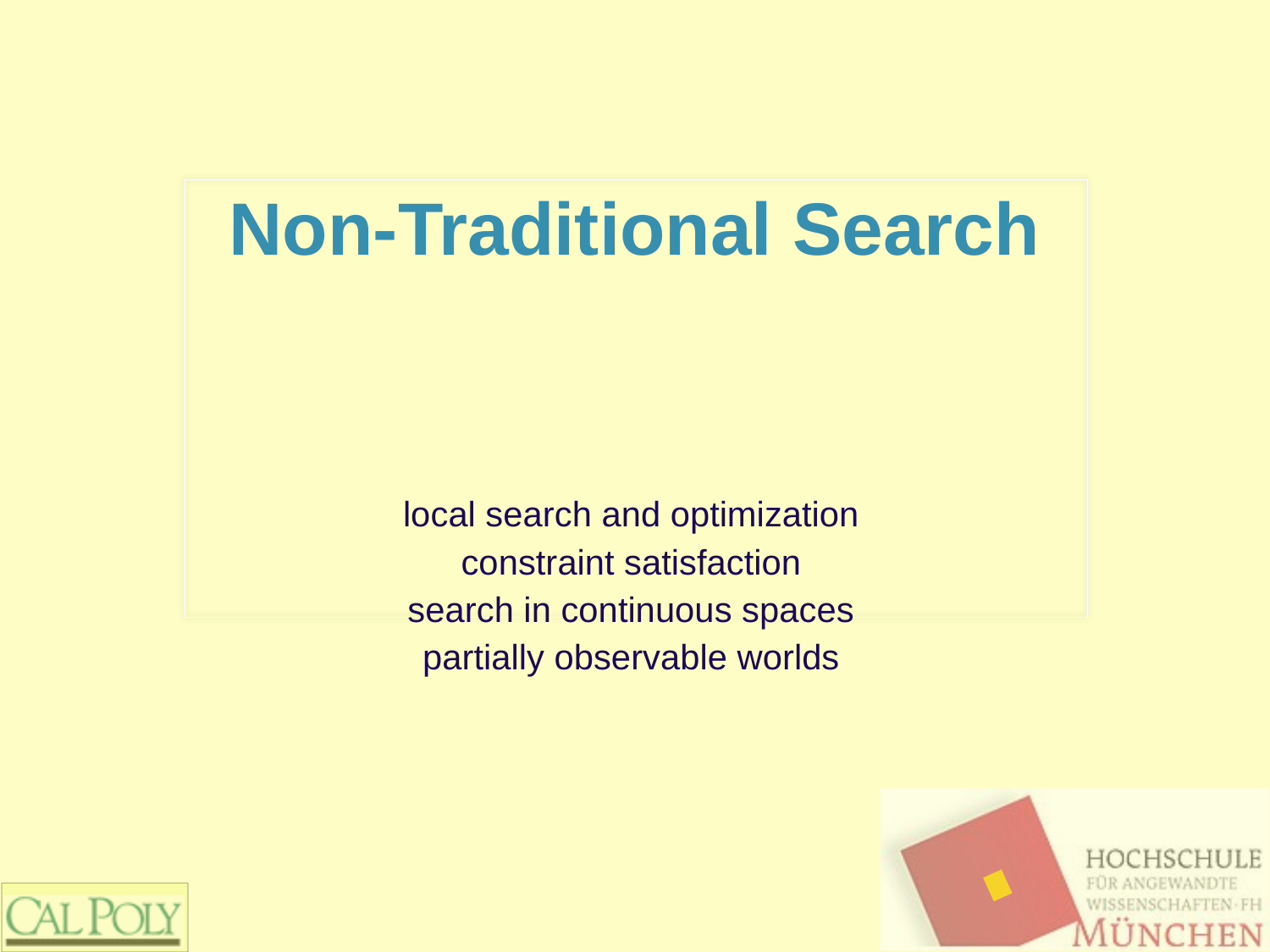

# Non-Traditional Search
local search and optimization
constraint satisfaction
search in continuous spaces
partially observable worlds
13